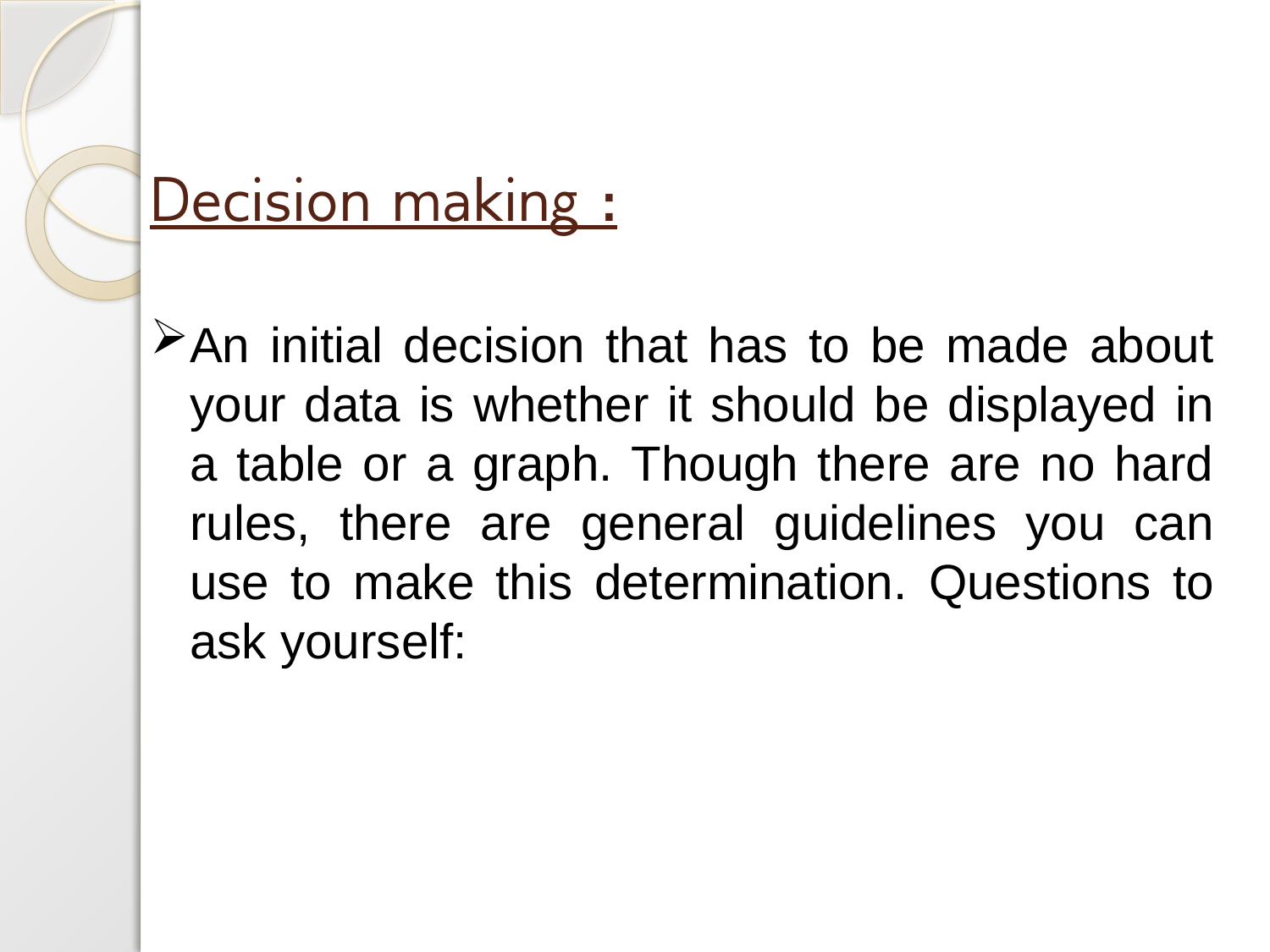

# Decision making :
An initial decision that has to be made about your data is whether it should be displayed in a table or a graph. Though there are no hard rules, there are general guidelines you can use to make this determination. Questions to ask yourself: